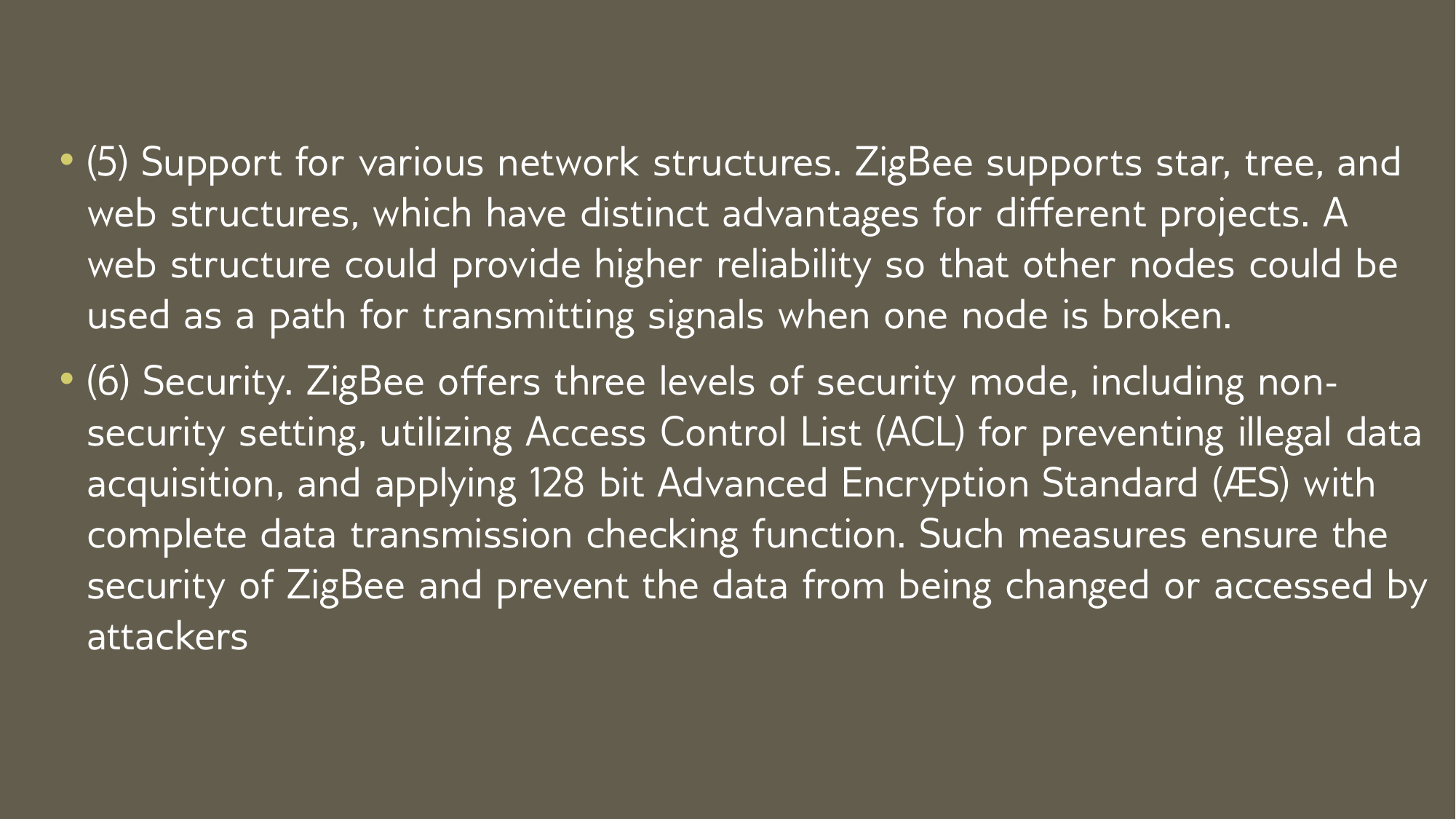

(5) Support for various network structures. ZigBee supports star, tree, and web structures, which have distinct advantages for different projects. A web structure could provide higher reliability so that other nodes could be used as a path for transmitting signals when one node is broken.
(6) Security. ZigBee offers three levels of security mode, including non-security setting, utilizing Access Control List (ACL) for preventing illegal data acquisition, and applying 128 bit Advanced Encryption Standard (AES) with complete data transmission checking function. Such measures ensure the security of ZigBee and prevent the data from being changed or accessed by attackers